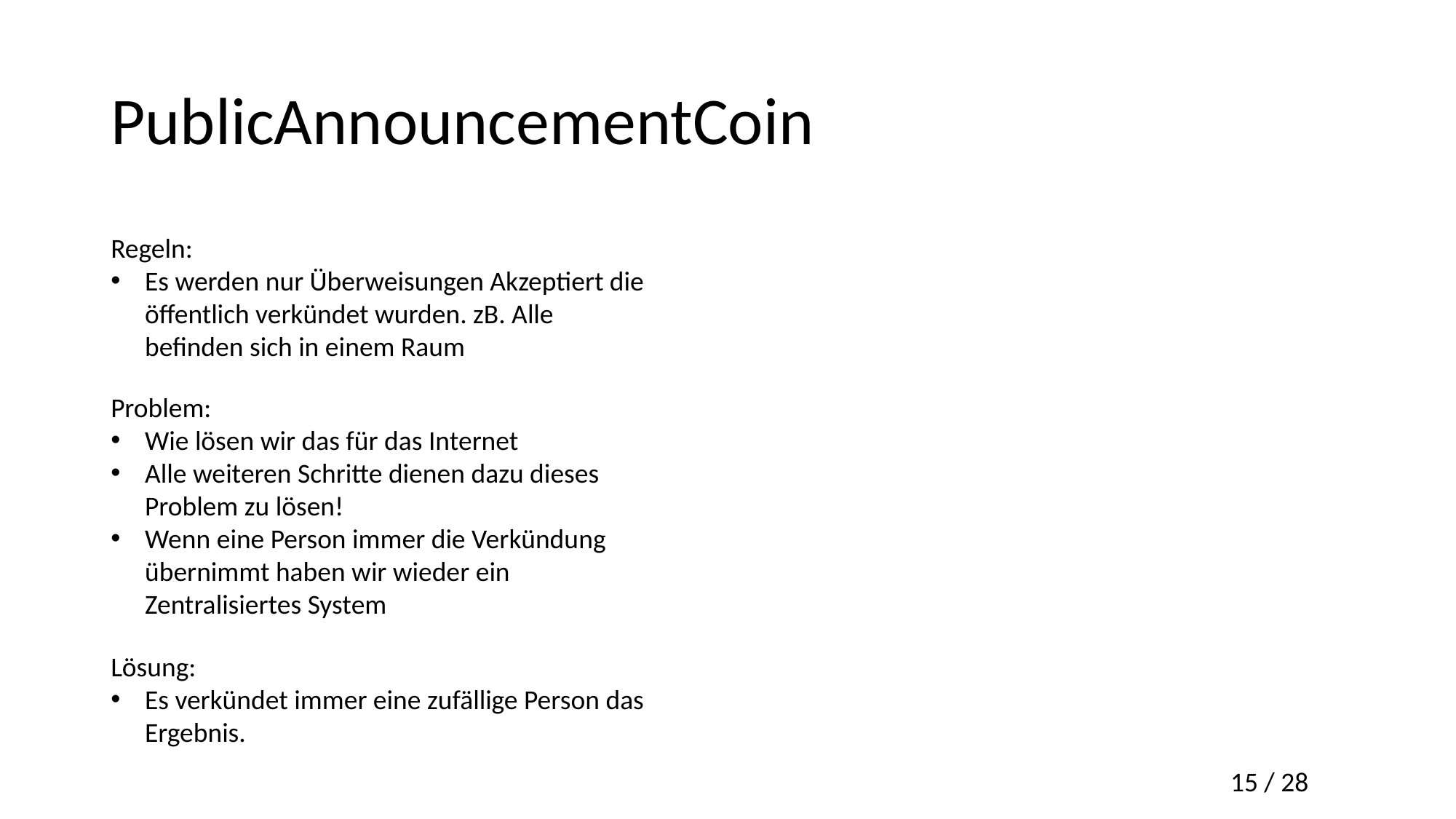

# PublicAnnouncementCoin
Regeln:
Es werden nur Überweisungen Akzeptiert die öffentlich verkündet wurden. zB. Alle befinden sich in einem Raum
Problem:
Wie lösen wir das für das Internet
Alle weiteren Schritte dienen dazu dieses Problem zu lösen!
Wenn eine Person immer die Verkündung übernimmt haben wir wieder ein Zentralisiertes System
Lösung:
Es verkündet immer eine zufällige Person das Ergebnis.